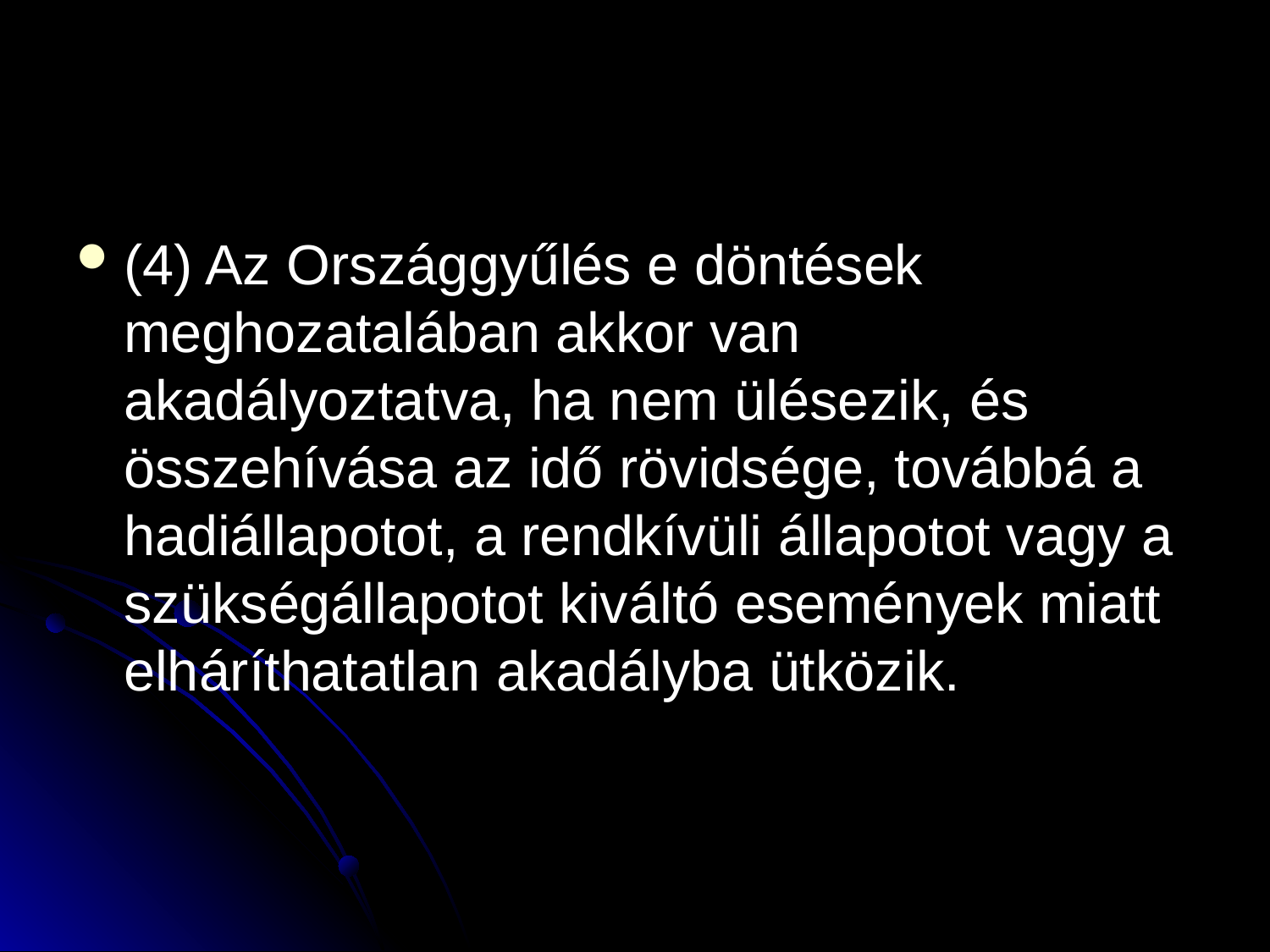

#
(4) Az Országgyűlés e döntések meghozatalában akkor van akadályoztatva, ha nem ülésezik, és összehívása az idő rövidsége, továbbá a hadiállapotot, a rendkívüli állapotot vagy a szükségállapotot kiváltó események miatt elháríthatatlan akadályba ütközik.